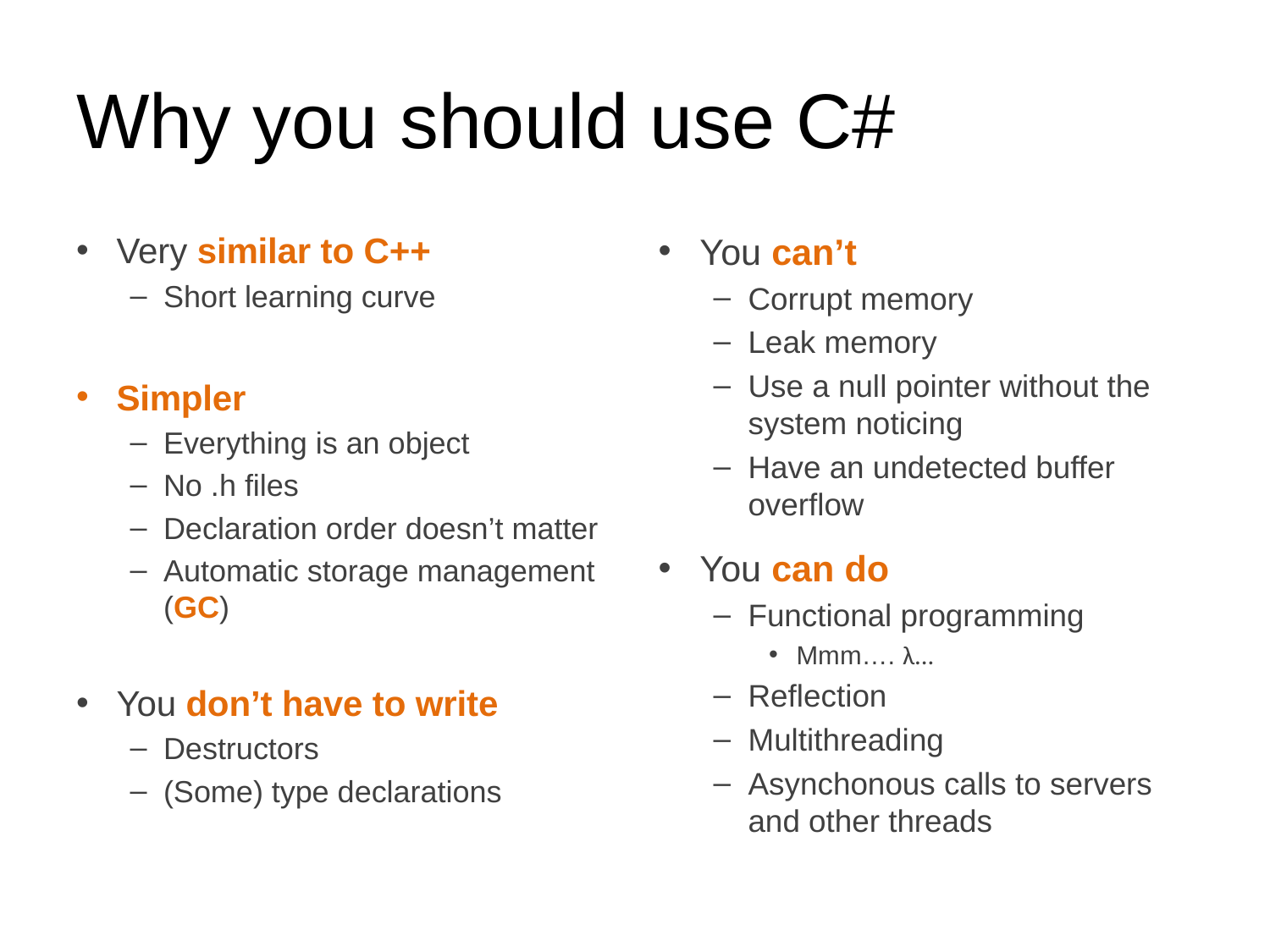

# Why you should use C#
Very similar to C++
Short learning curve

Simpler
Everything is an object
No .h files
Declaration order doesn’t matter
Automatic storage management (GC)

You don’t have to write
Destructors
(Some) type declarations
You can’t
Corrupt memory
Leak memory
Use a null pointer without the system noticing
Have an undetected buffer overflow
You can do
Functional programming
Mmm…. λ...
Reflection
Multithreading
Asynchonous calls to servers and other threads